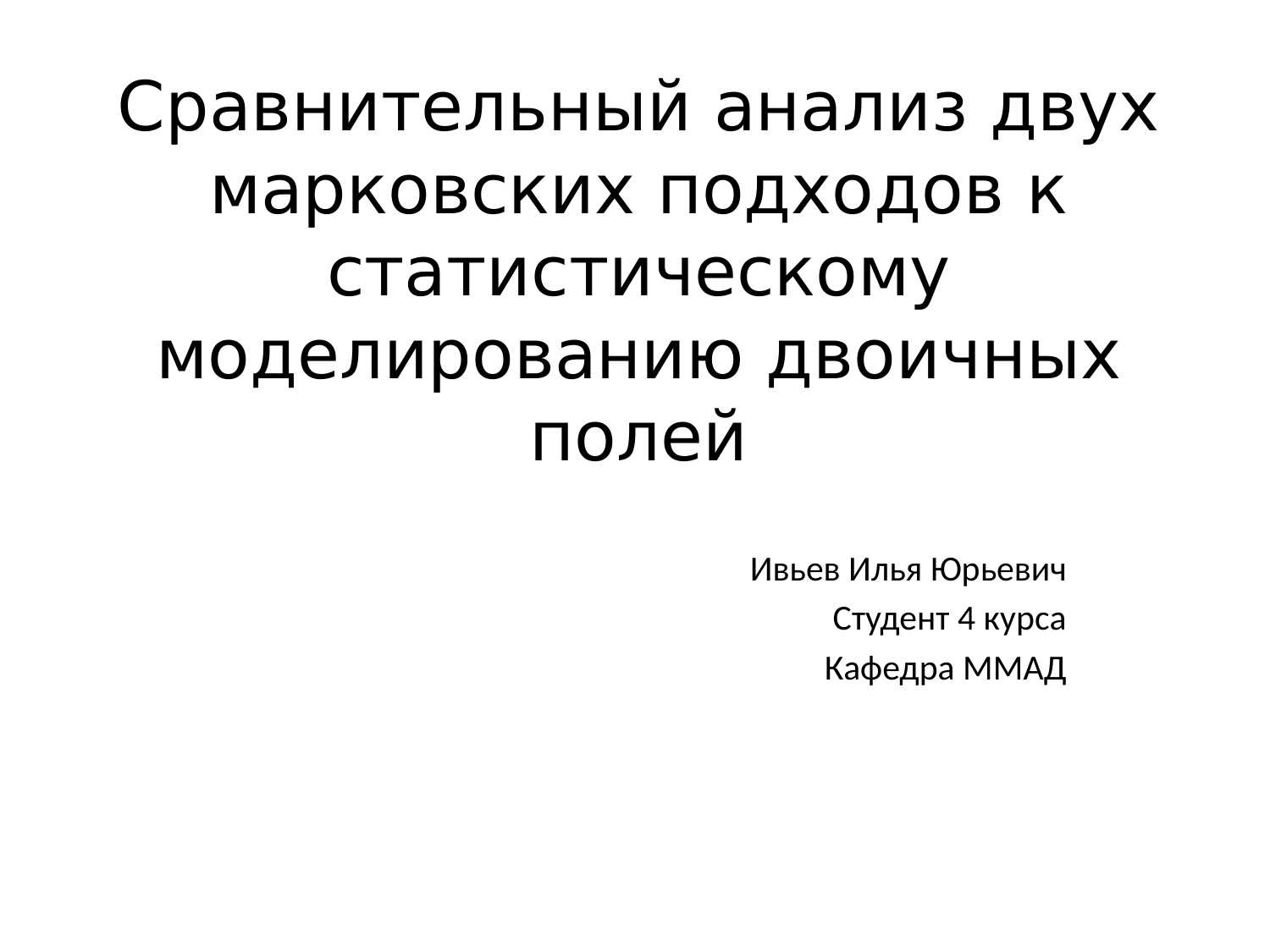

# Сравнительный анализ двух марковских подходов к статистическому моделированию двоичных полей
Ивьев Илья Юрьевич
Студент 4 курса
Кафедра ММАД